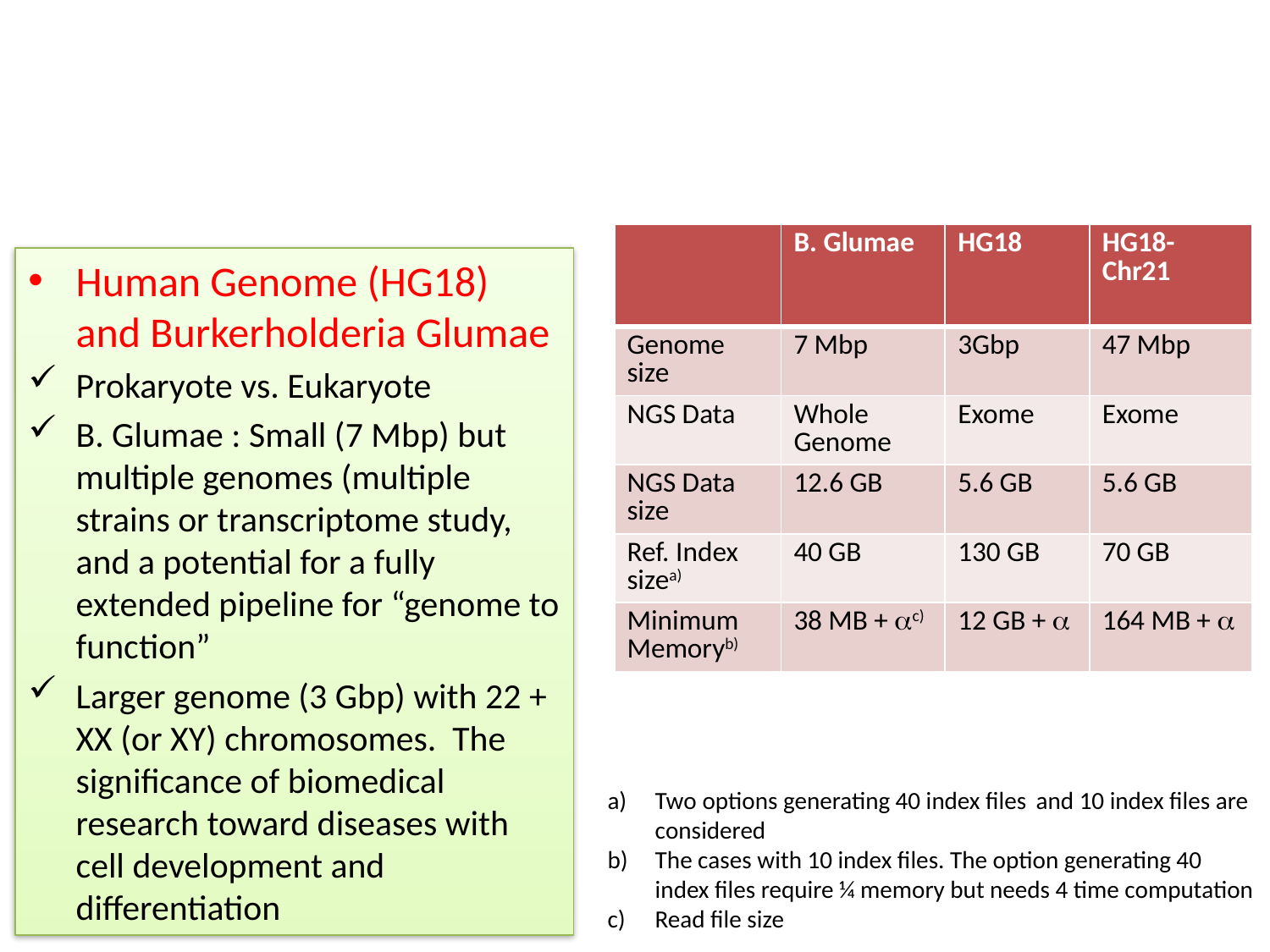

# DARE-NGS : Mapping on Scalable Distributed HPC resources
|  | B. Glumae | HG18 | HG18-Chr21 |
| --- | --- | --- | --- |
| Genome size | 7 Mbp | 3Gbp | 47 Mbp |
| NGS Data | Whole Genome | Exome | Exome |
| NGS Data size | 12.6 GB | 5.6 GB | 5.6 GB |
| Ref. Index sizea) | 40 GB | 130 GB | 70 GB |
| Minimum Memoryb) | 38 MB + αc) | 12 GB + α | 164 MB + α |
Human Genome (HG18) and Burkerholderia Glumae
Prokaryote vs. Eukaryote
B. Glumae : Small (7 Mbp) but multiple genomes (multiple strains or transcriptome study, and a potential for a fully extended pipeline for “genome to function”
Larger genome (3 Gbp) with 22 + XX (or XY) chromosomes.  The significance of biomedical research toward diseases with cell development and differentiation

Two options generating 40 index files 	and 10 index files are considered
The cases with 10 index files. The option generating 40 index files require ¼ memory but needs 4 time computation
Read file size